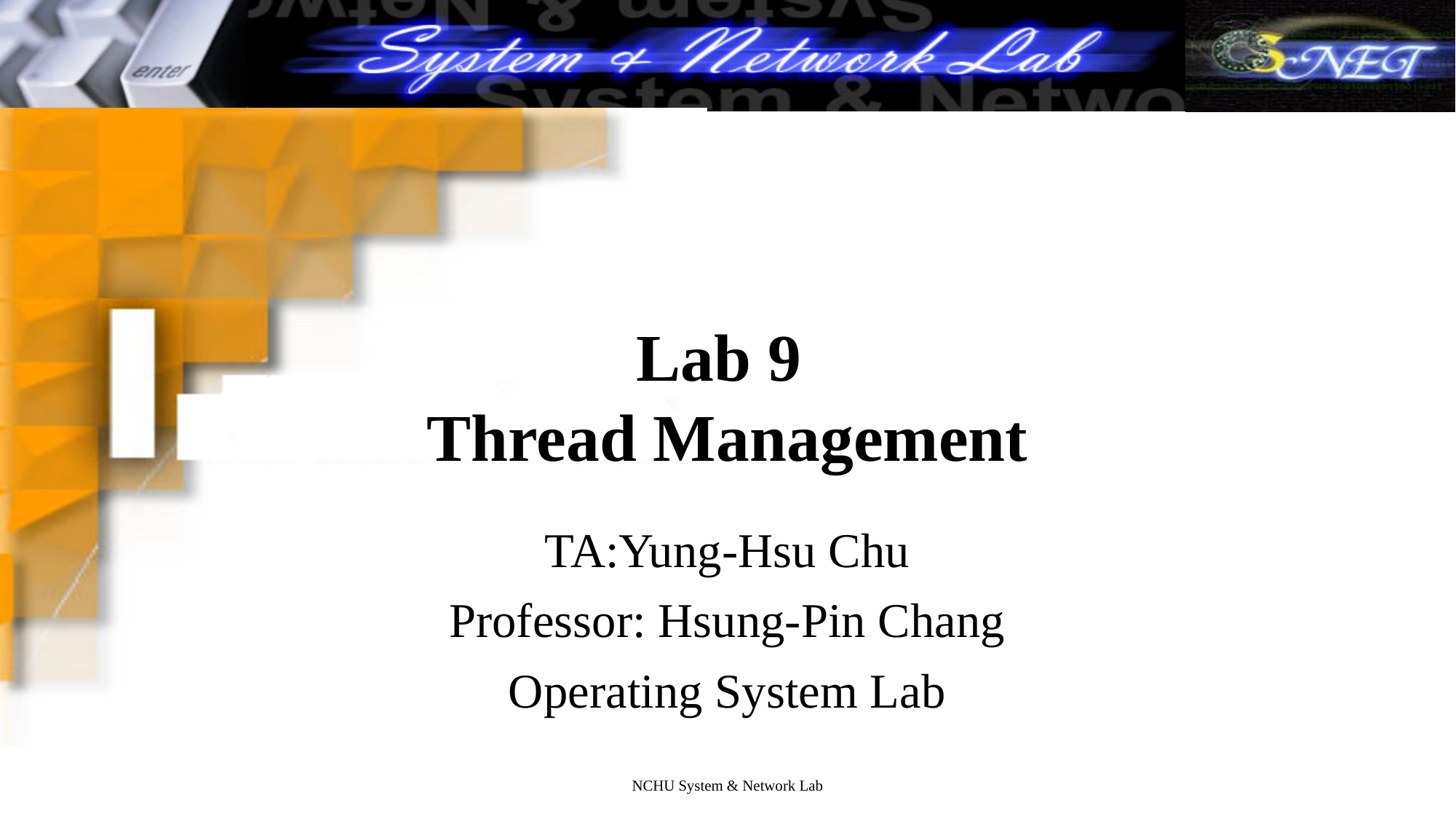

# Lab 9 Thread Management
TA:Yung-Hsu Chu
Professor: Hsung-Pin Chang
Operating System Lab